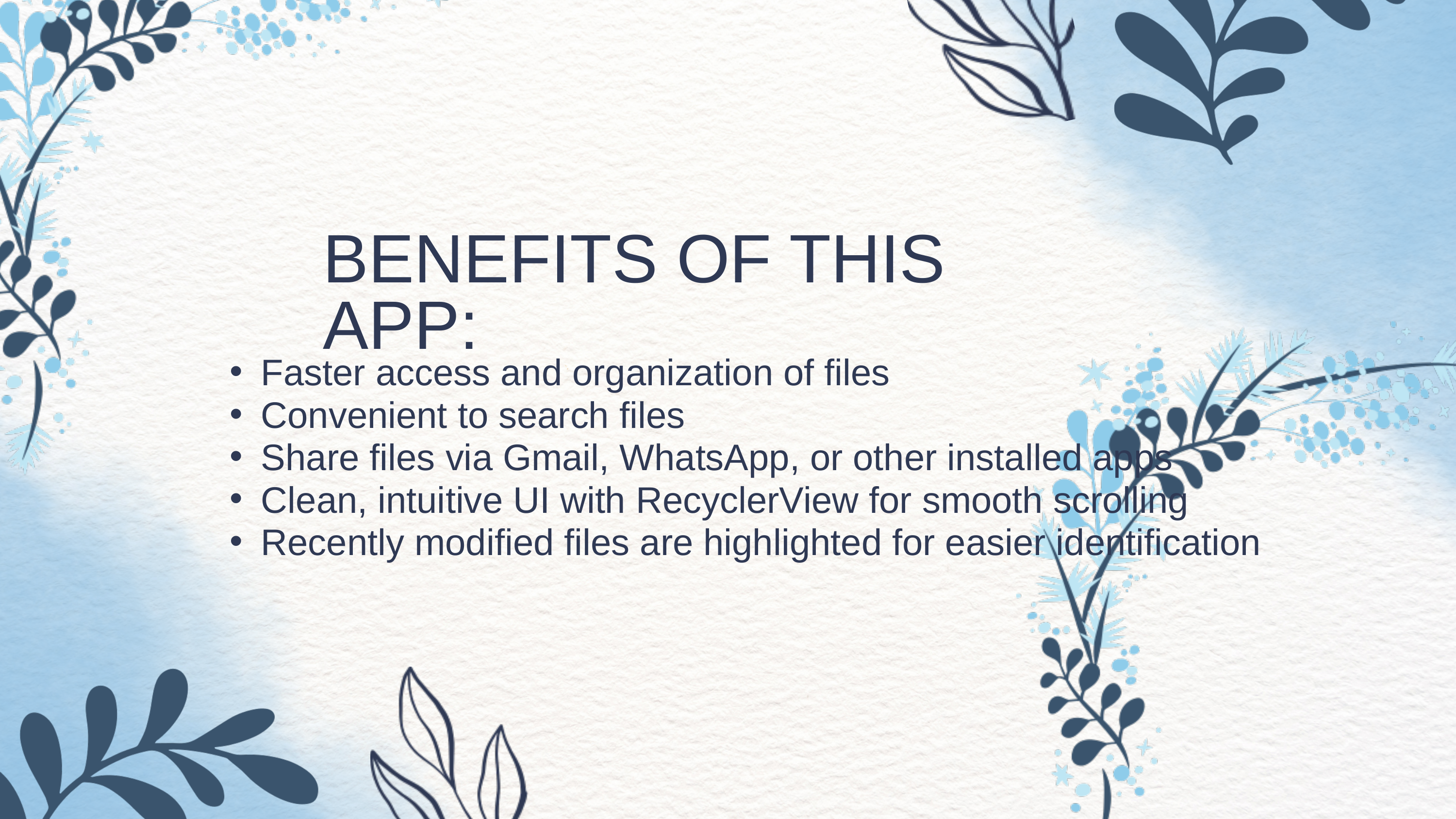

BENEFITS OF THIS APP:

Faster access and organization of files
Convenient to search files
Share files via Gmail, WhatsApp, or other installed apps
Clean, intuitive UI with RecyclerView for smooth scrolling
Recently modified files are highlighted for easier identification